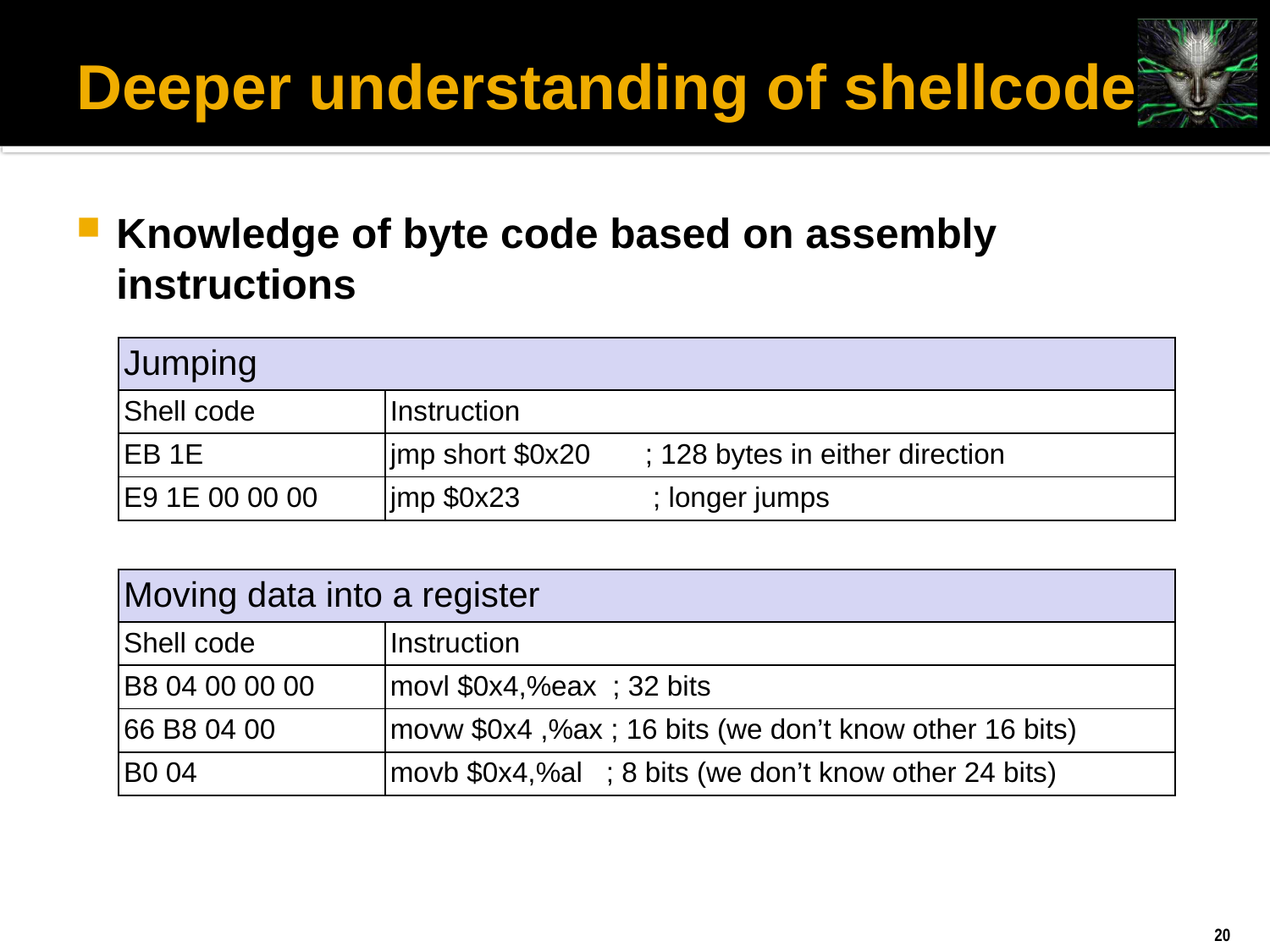

# Deeper understanding of shellcode
Knowledge of byte code based on assembly instructions
| Jumping |  |
| --- | --- |
| Shell code | Instruction |
| EB 1E | jmp short $0x20 ; 128 bytes in either direction |
| E9 1E 00 00 00 | jmp $0x23 ; longer jumps |
| Moving data into a register |  |
| --- | --- |
| Shell code | Instruction |
| B8 04 00 00 00 | movl $0x4,%eax ; 32 bits |
| 66 B8 04 00 | movw $0x4 ,%ax ; 16 bits (we don’t know other 16 bits) |
| B0 04 | movb $0x4,%al ; 8 bits (we don’t know other 24 bits) |